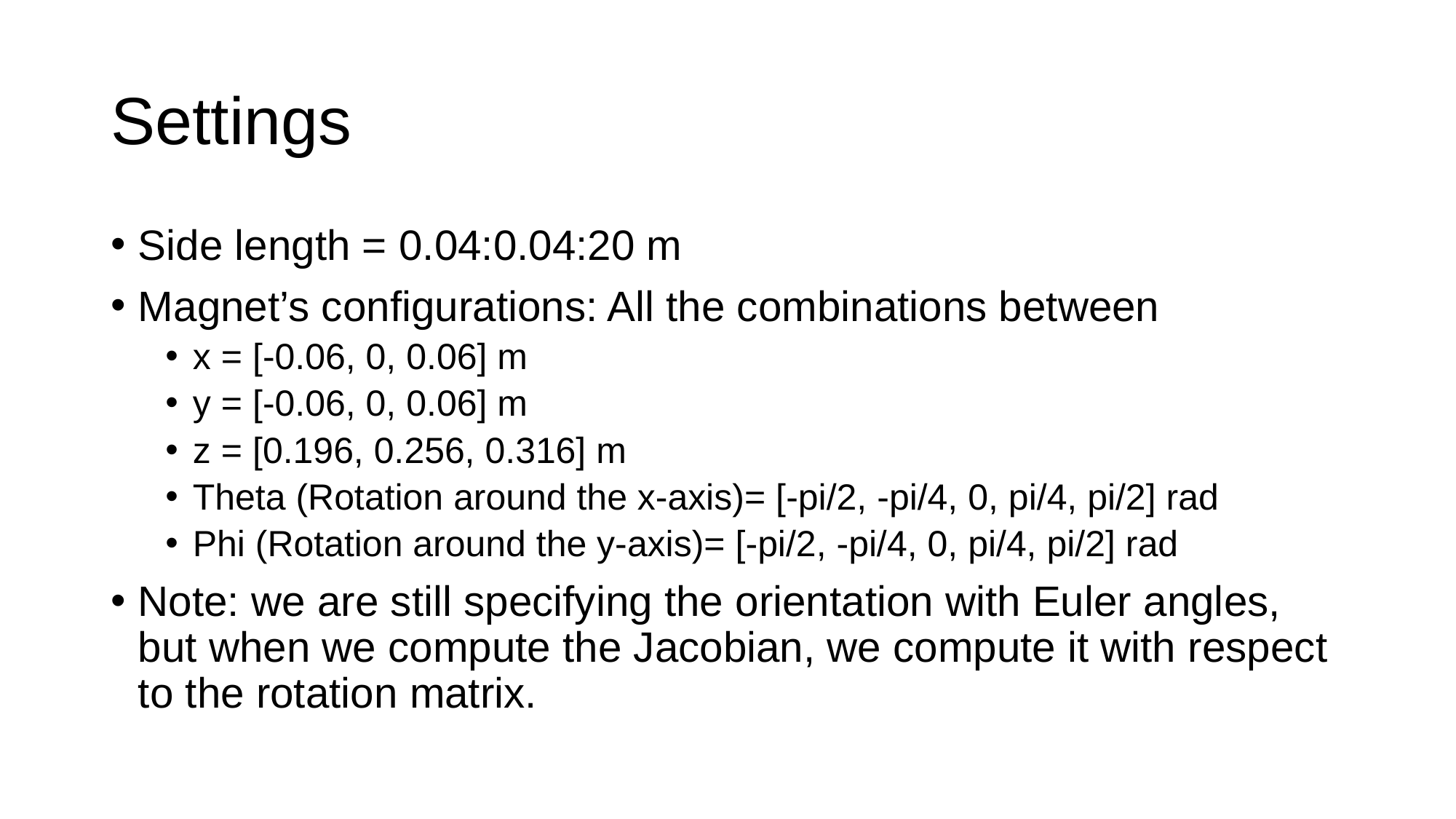

# Settings
Side length = 0.04:0.04:20 m
Magnet’s configurations: All the combinations between
x = [-0.06, 0, 0.06] m
y = [-0.06, 0, 0.06] m
z = [0.196, 0.256, 0.316] m
Theta (Rotation around the x-axis)= [-pi/2, -pi/4, 0, pi/4, pi/2] rad
Phi (Rotation around the y-axis)= [-pi/2, -pi/4, 0, pi/4, pi/2] rad
Note: we are still specifying the orientation with Euler angles, but when we compute the Jacobian, we compute it with respect to the rotation matrix.